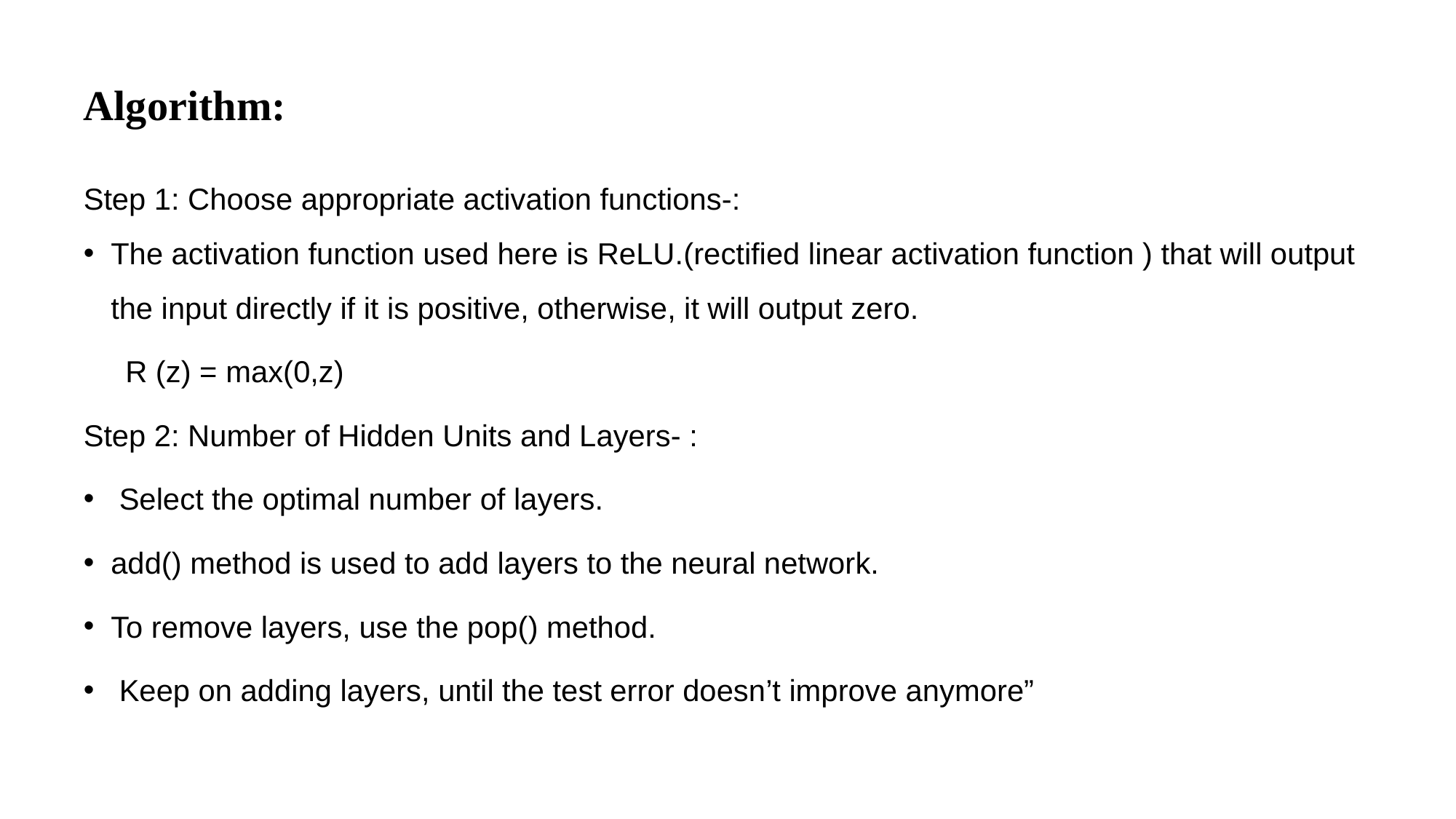

# Algorithm:
Step 1: Choose appropriate activation functions-:
The activation function used here is ReLU.(rectified linear activation function ) that will output the input directly if it is positive, otherwise, it will output zero.
     R (z) = max(0,z)
Step 2: Number of Hidden Units and Layers- :
 Select the optimal number of layers.
add() method is used to add layers to the neural network.
To remove layers, use the pop() method.
 Keep on adding layers, until the test error doesn’t improve anymore”